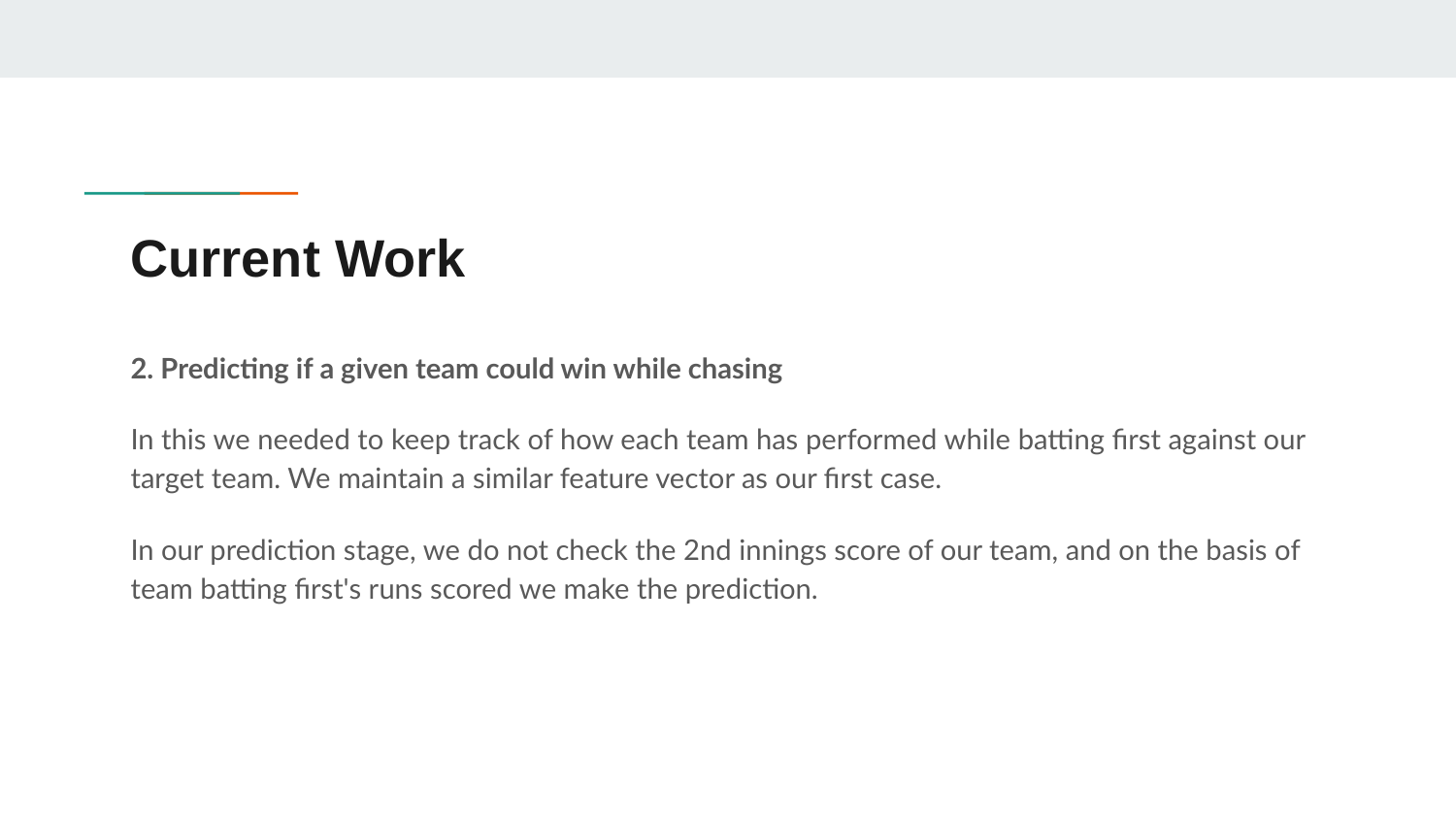

# Current Work

2. Predicting if a given team could win while chasing
In this we needed to keep track of how each team has performed while batting first against our target team. We maintain a similar feature vector as our first case.
In our prediction stage, we do not check the 2nd innings score of our team, and on the basis of team batting first's runs scored we make the prediction.